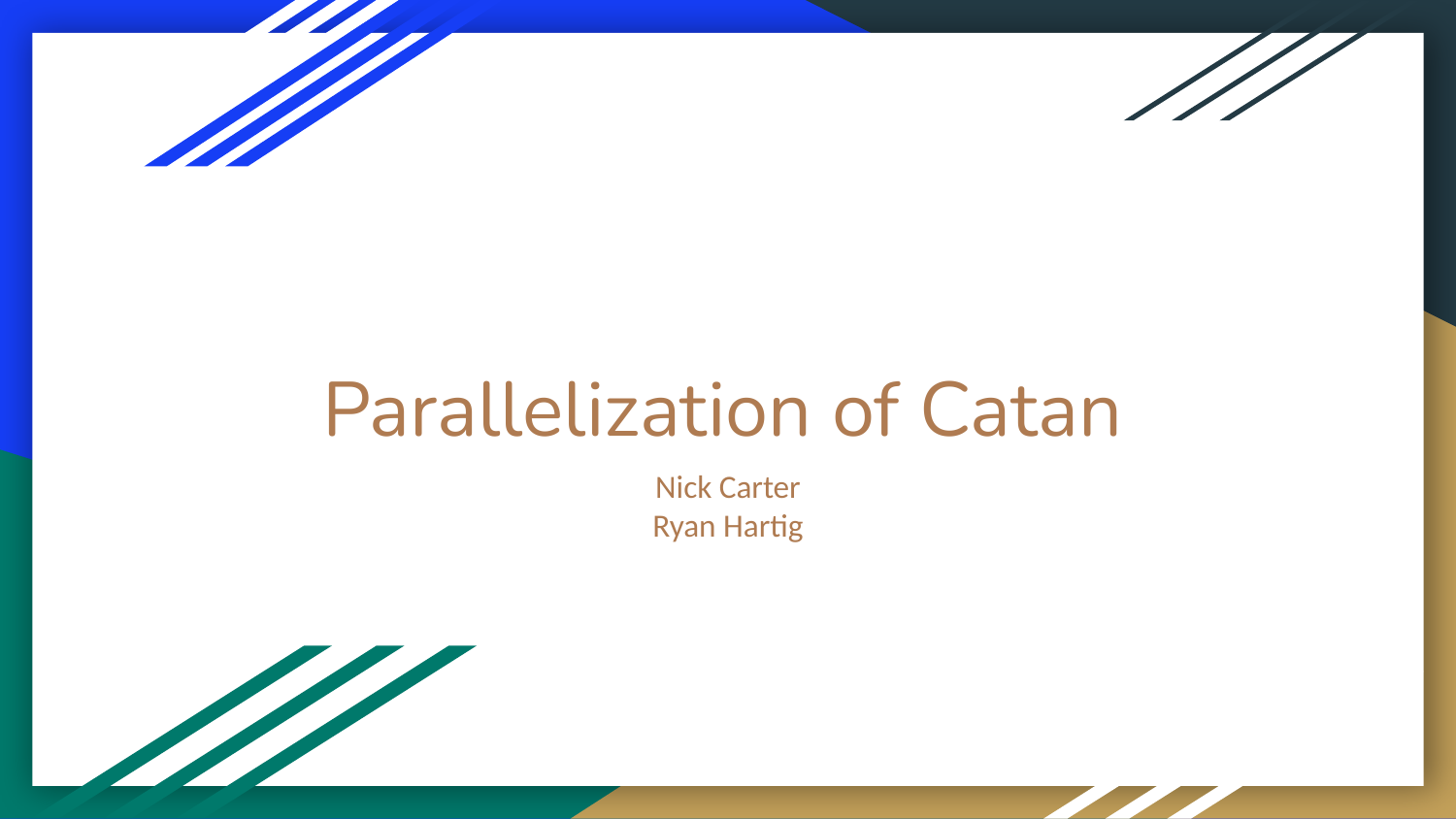

# Parallelization of Catan
Nick Carter
Ryan Hartig